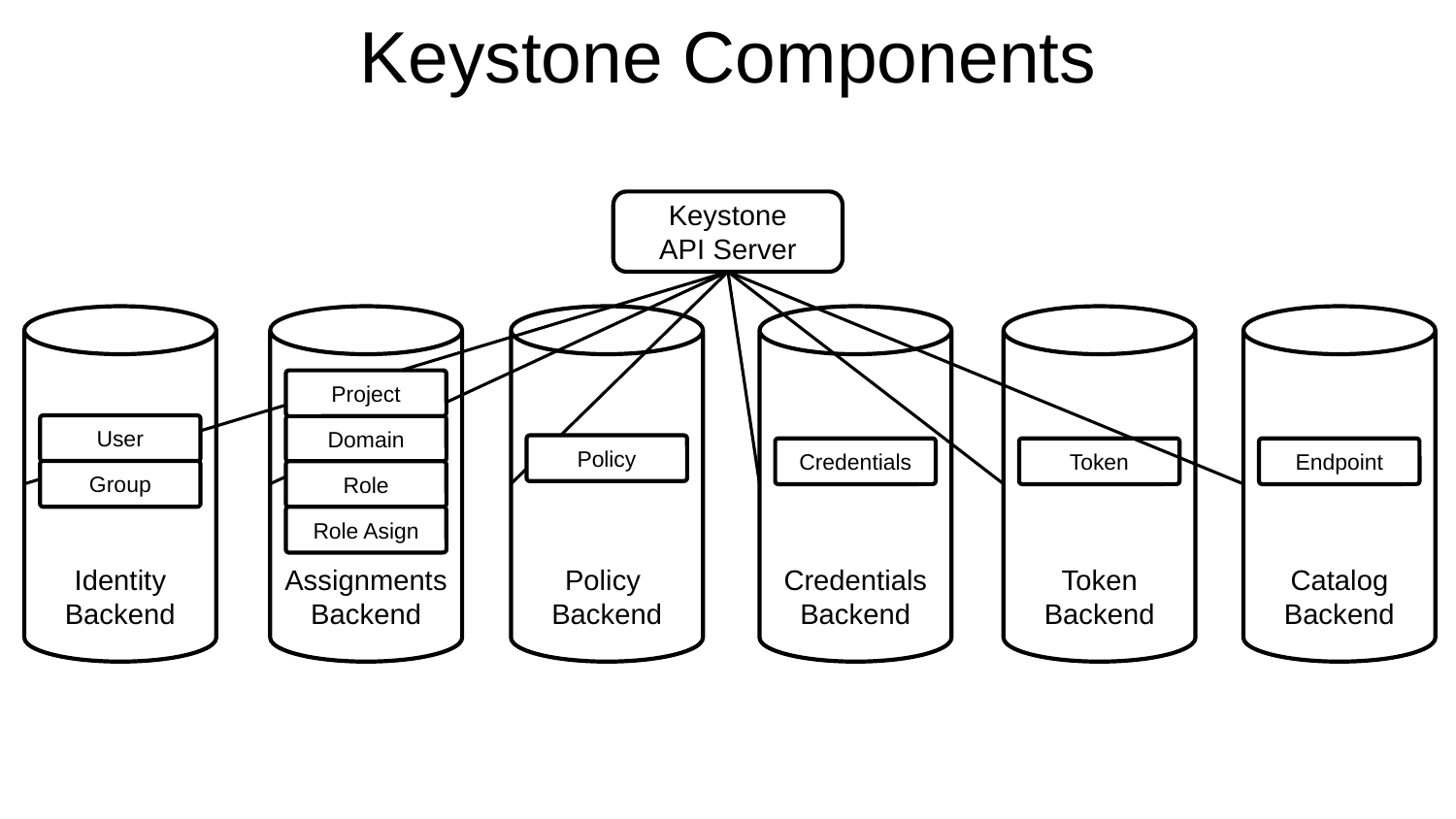

# Keystone Components
Keystone
API Server
Identity
Backend
Assignments Backend
Policy
Backend
Credentials
Backend
Token
Backend
Catalog Backend
Project
User
Domain
Policy
Credentials
Token
Endpoint
Group
Role
Role Asign